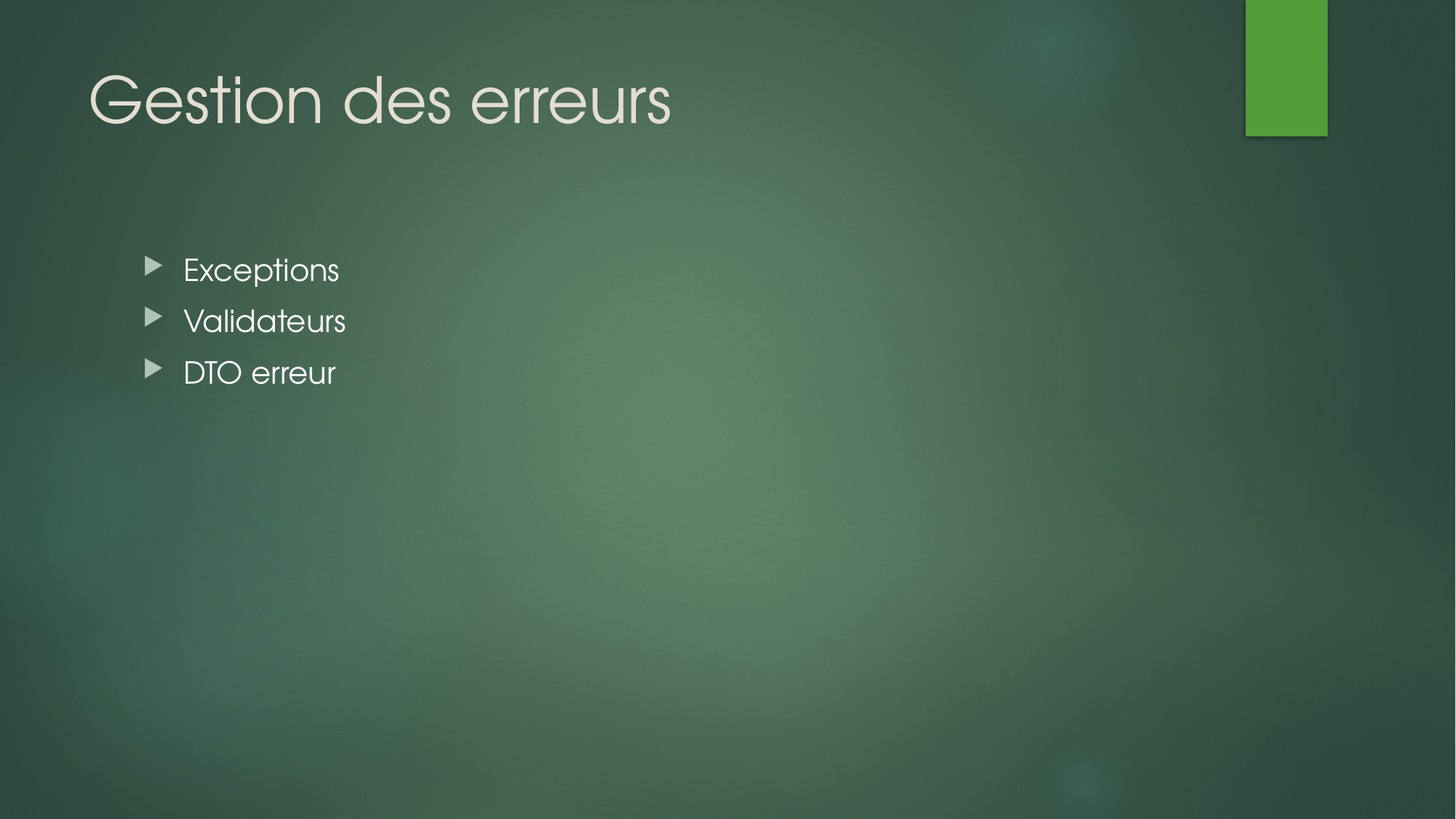

# Gestion des erreurs
Exceptions
Validateurs
DTO erreur